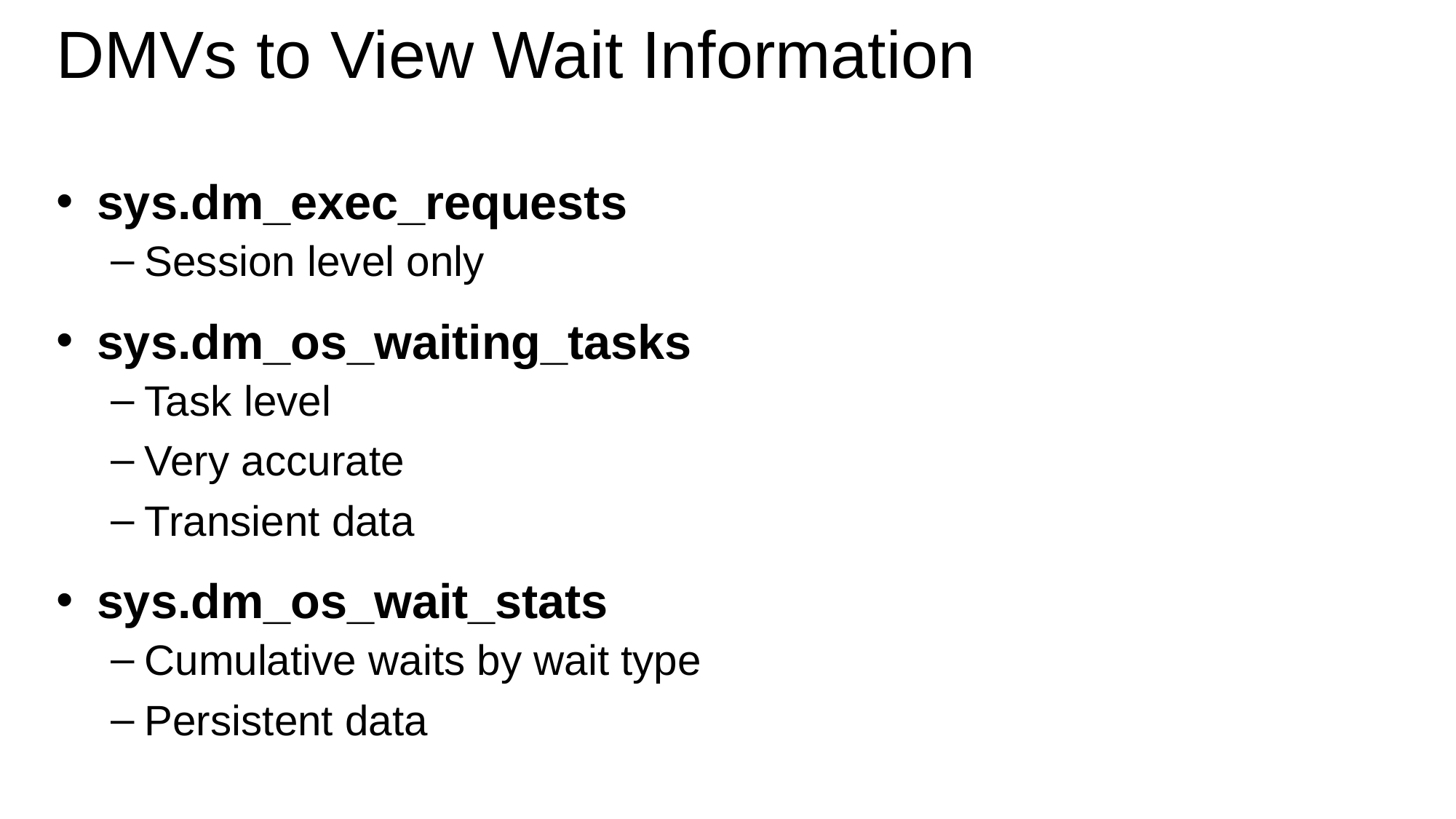

# DMVs to View Wait Information
sys.dm_exec_requests
Session level only
sys.dm_os_waiting_tasks
Task level
Very accurate
Transient data
sys.dm_os_wait_stats
Cumulative waits by wait type
Persistent data